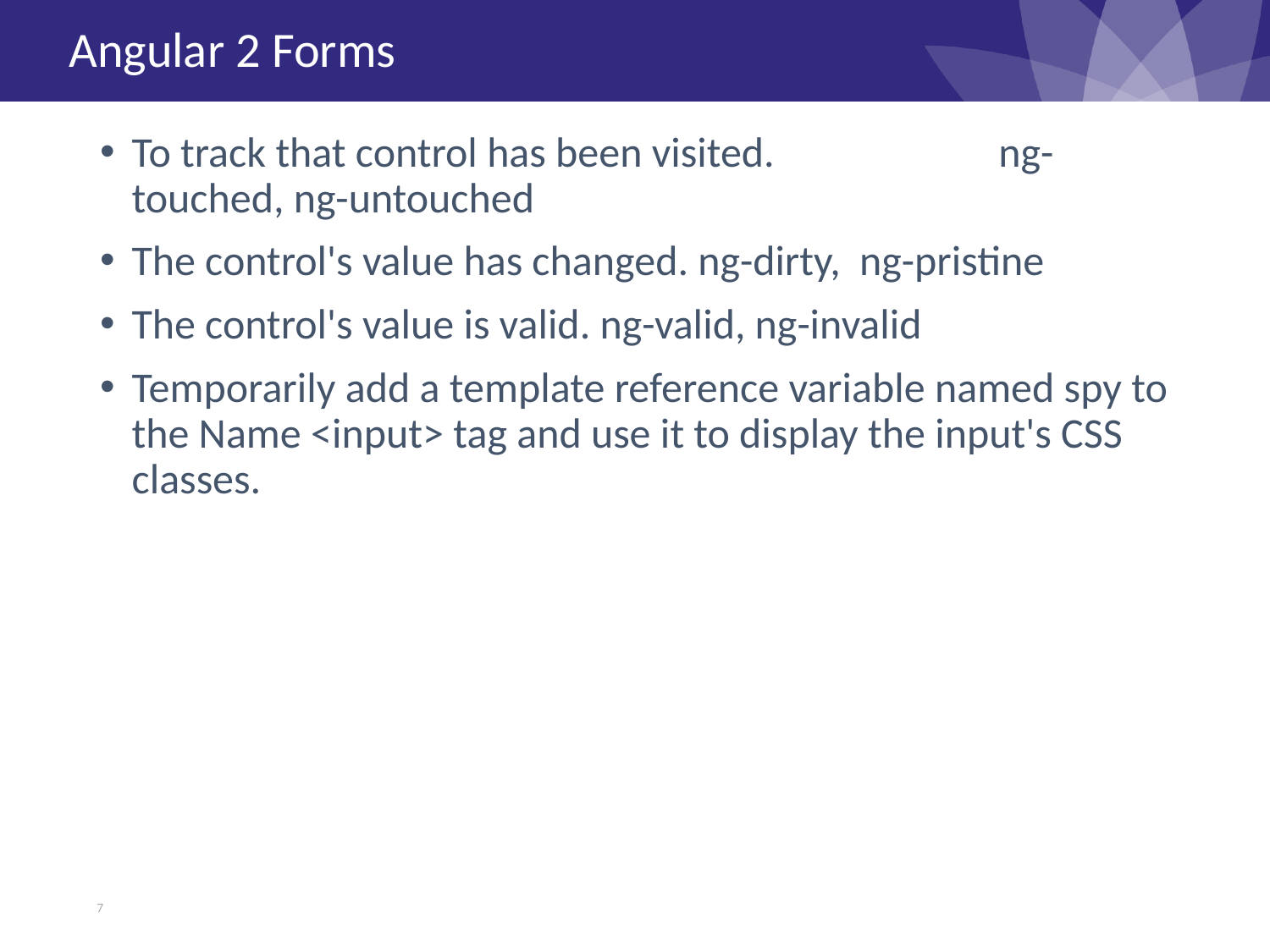

# Angular 2 Forms
To track that control has been visited.	           ng-touched, ng-untouched
The control's value has changed. ng-dirty,  ng-pristine
The control's value is valid. ng-valid, ng-invalid
Temporarily add a template reference variable named spy to the Name <input> tag and use it to display the input's CSS classes.